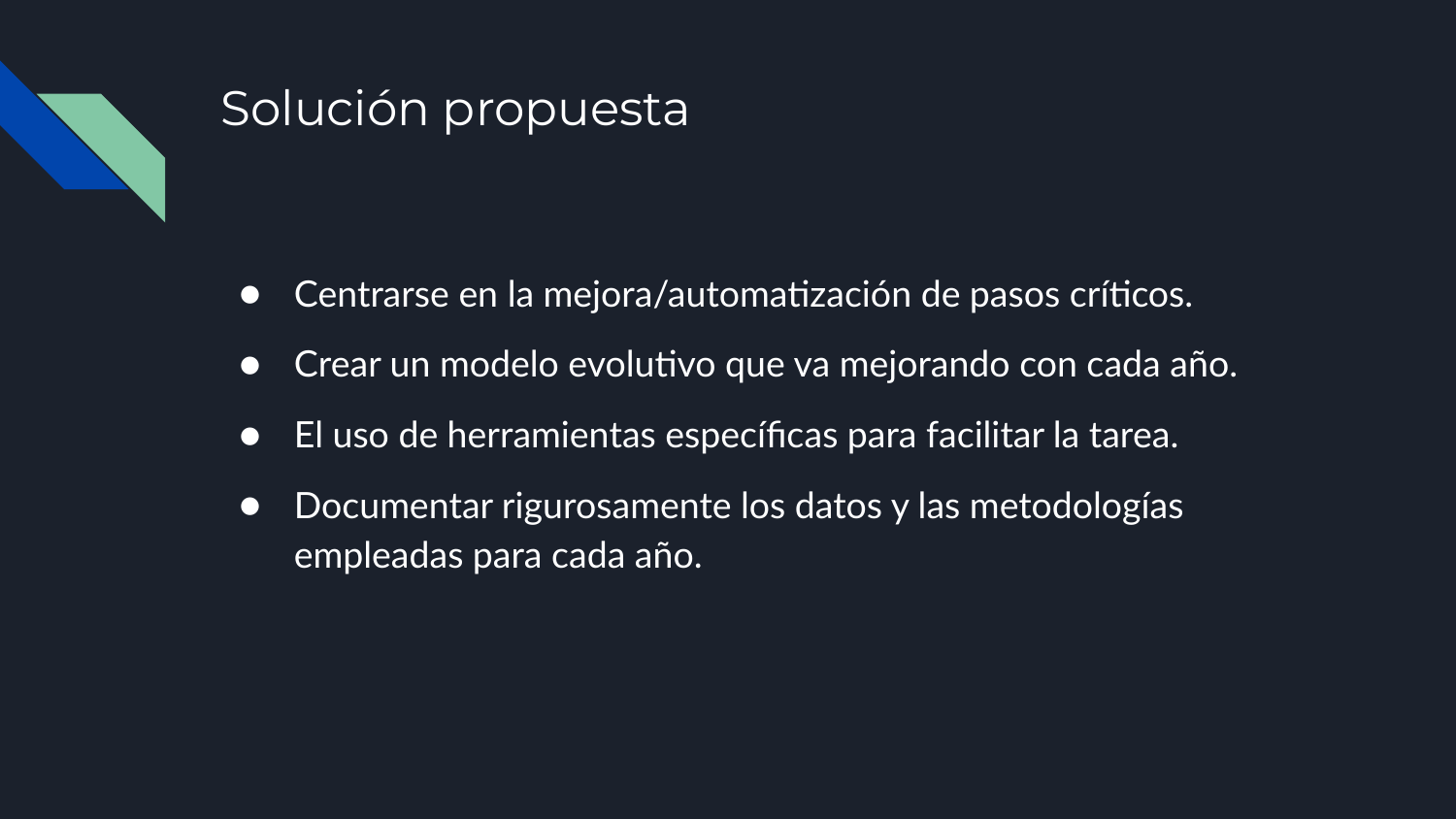

# Solución propuesta
Centrarse en la mejora/automatización de pasos críticos.
Crear un modelo evolutivo que va mejorando con cada año.
El uso de herramientas específicas para facilitar la tarea.
Documentar rigurosamente los datos y las metodologías empleadas para cada año.